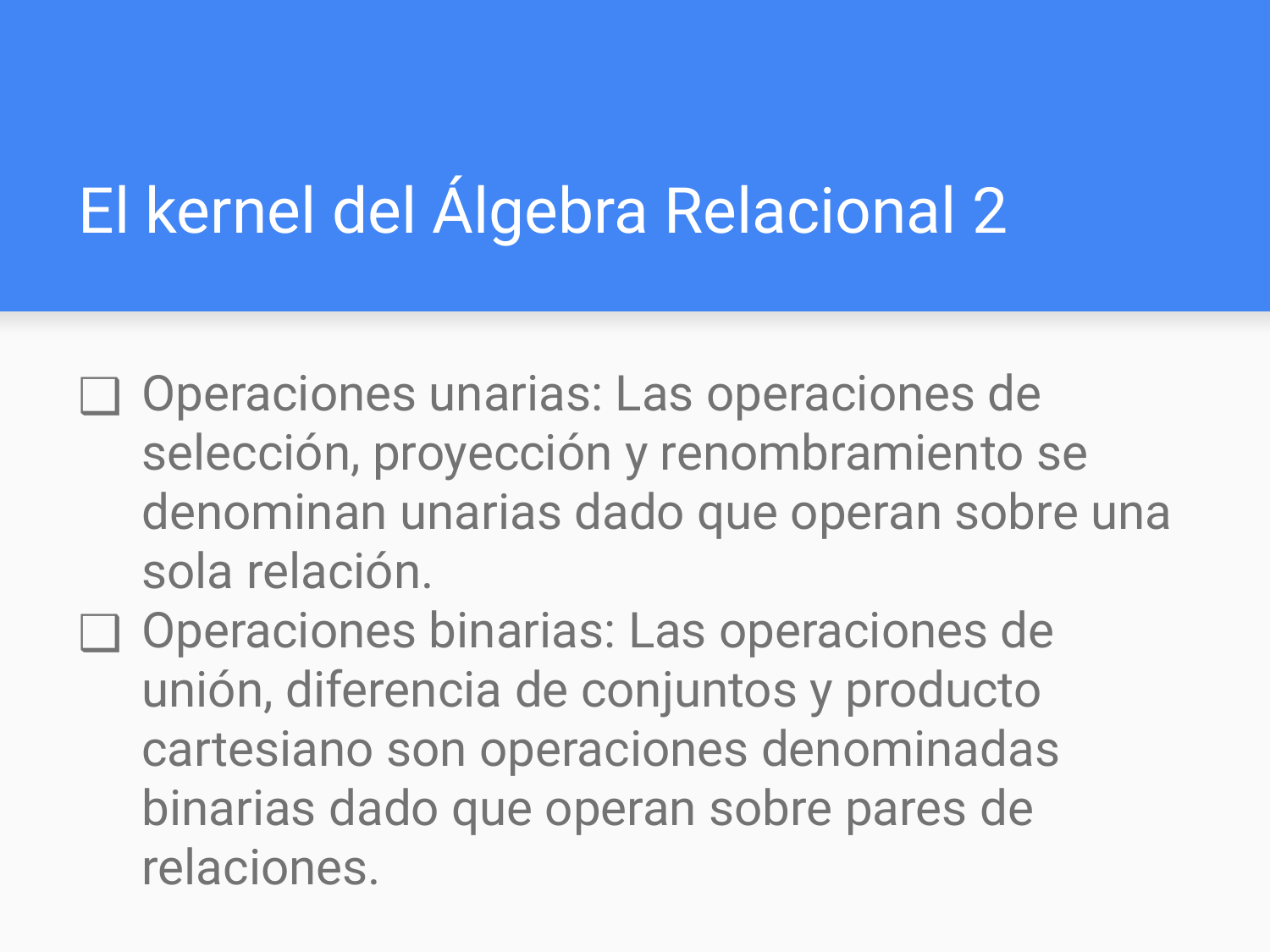

# El kernel del Álgebra Relacional 2
Operaciones unarias: Las operaciones de selección, proyección y renombramiento se denominan unarias dado que operan sobre una sola relación.
Operaciones binarias: Las operaciones de unión, diferencia de conjuntos y producto cartesiano son operaciones denominadas binarias dado que operan sobre pares de relaciones.